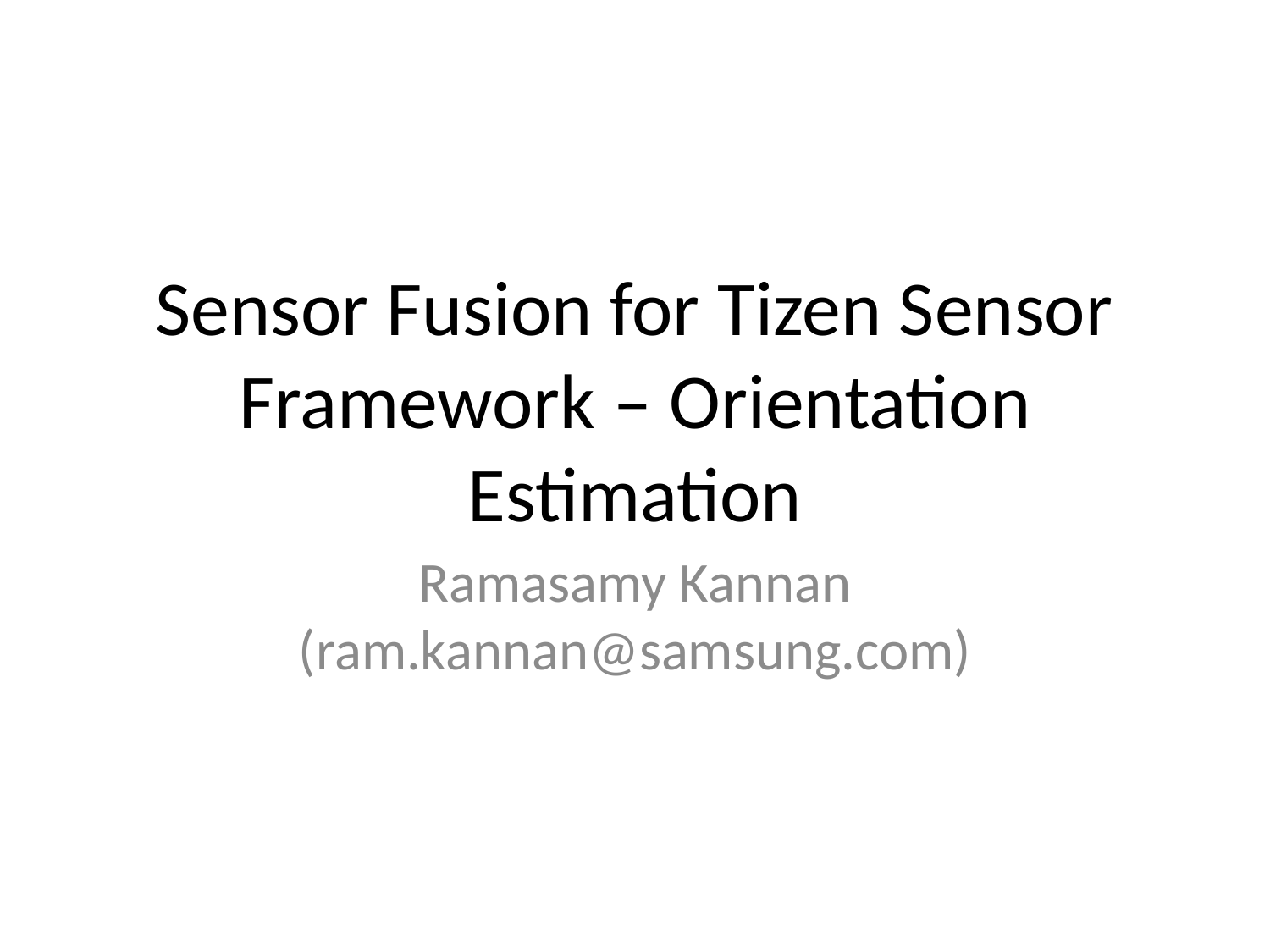

Sensor Fusion for Tizen Sensor Framework – Orientation Estimation
Ramasamy Kannan (ram.kannan@samsung.com)